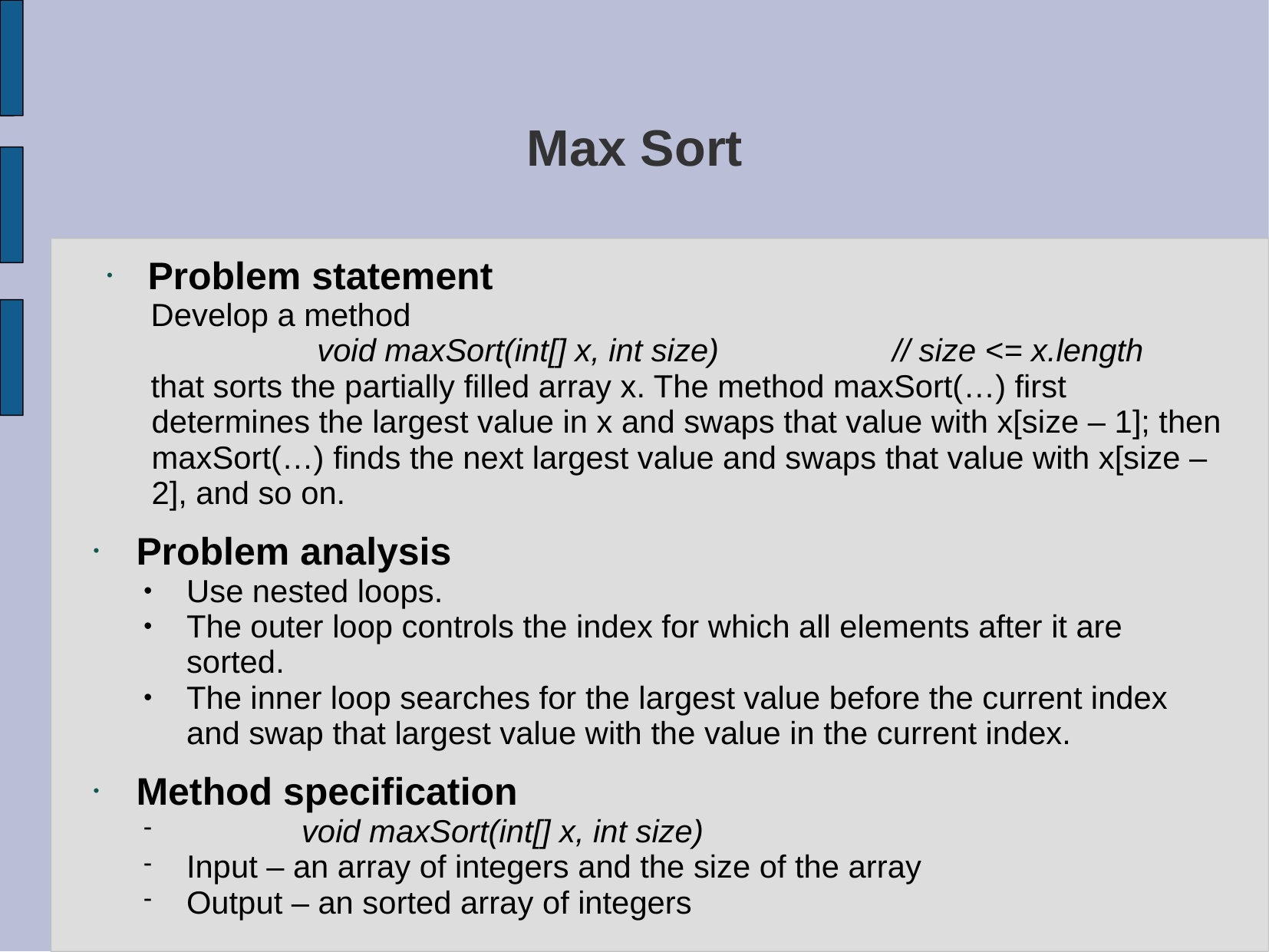

# Max Sort
Problem statement
Develop a method
		void maxSort(int[] x, int size)		// size <= x.length
that sorts the partially filled array x. The method maxSort(…) first determines the largest value in x and swaps that value with x[size – 1]; then maxSort(…) finds the next largest value and swaps that value with x[size – 2], and so on.
Problem analysis
Use nested loops.
The outer loop controls the index for which all elements after it are sorted.
The inner loop searches for the largest value before the current index and swap that largest value with the value in the current index.
Method specification
	void maxSort(int[] x, int size)
Input – an array of integers and the size of the array
Output – an sorted array of integers